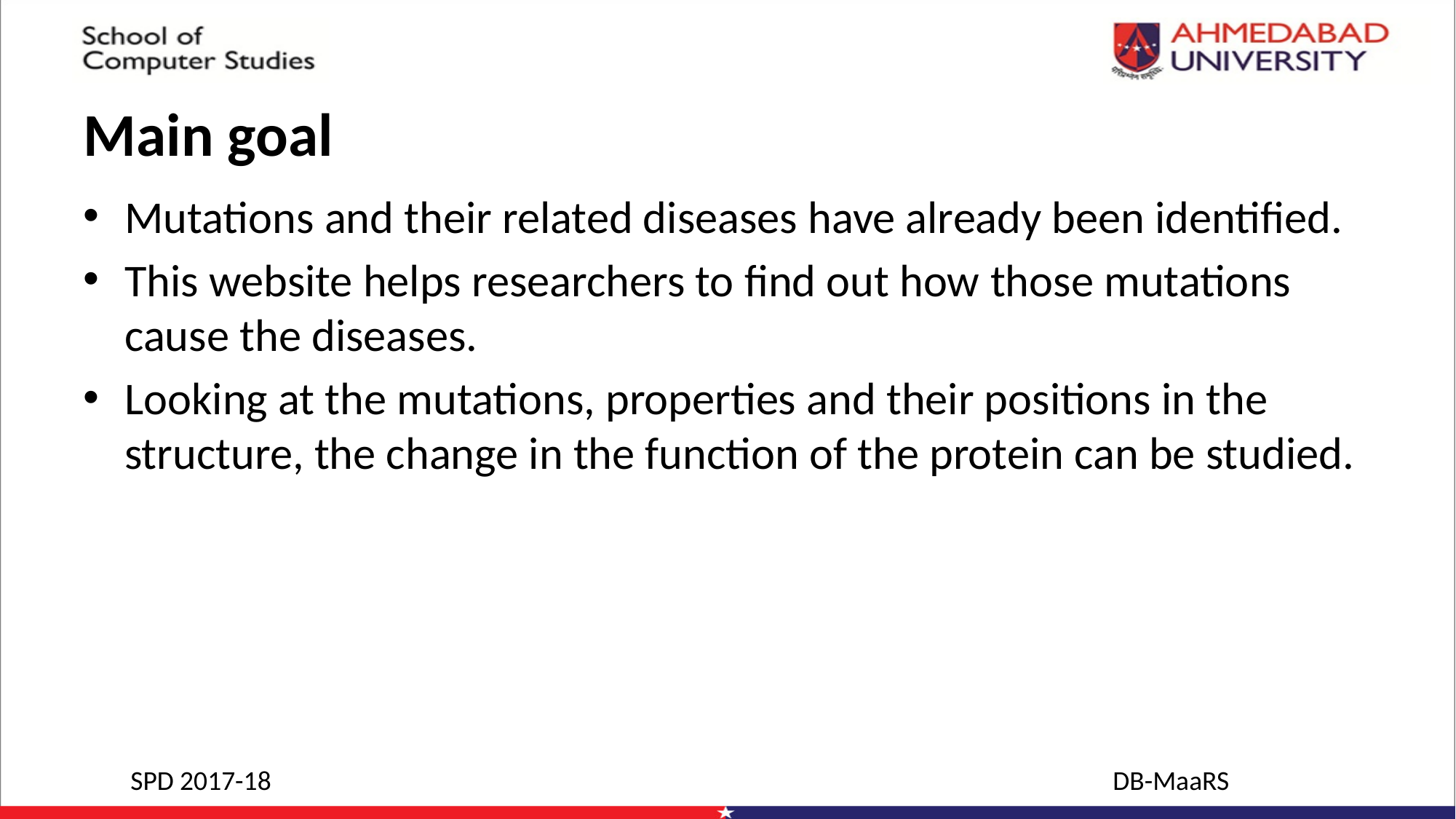

# Main goal
Mutations and their related diseases have already been identified.
This website helps researchers to find out how those mutations cause the diseases.
Looking at the mutations, properties and their positions in the structure, the change in the function of the protein can be studied.

SPD 2017-18								DB-MaaRS